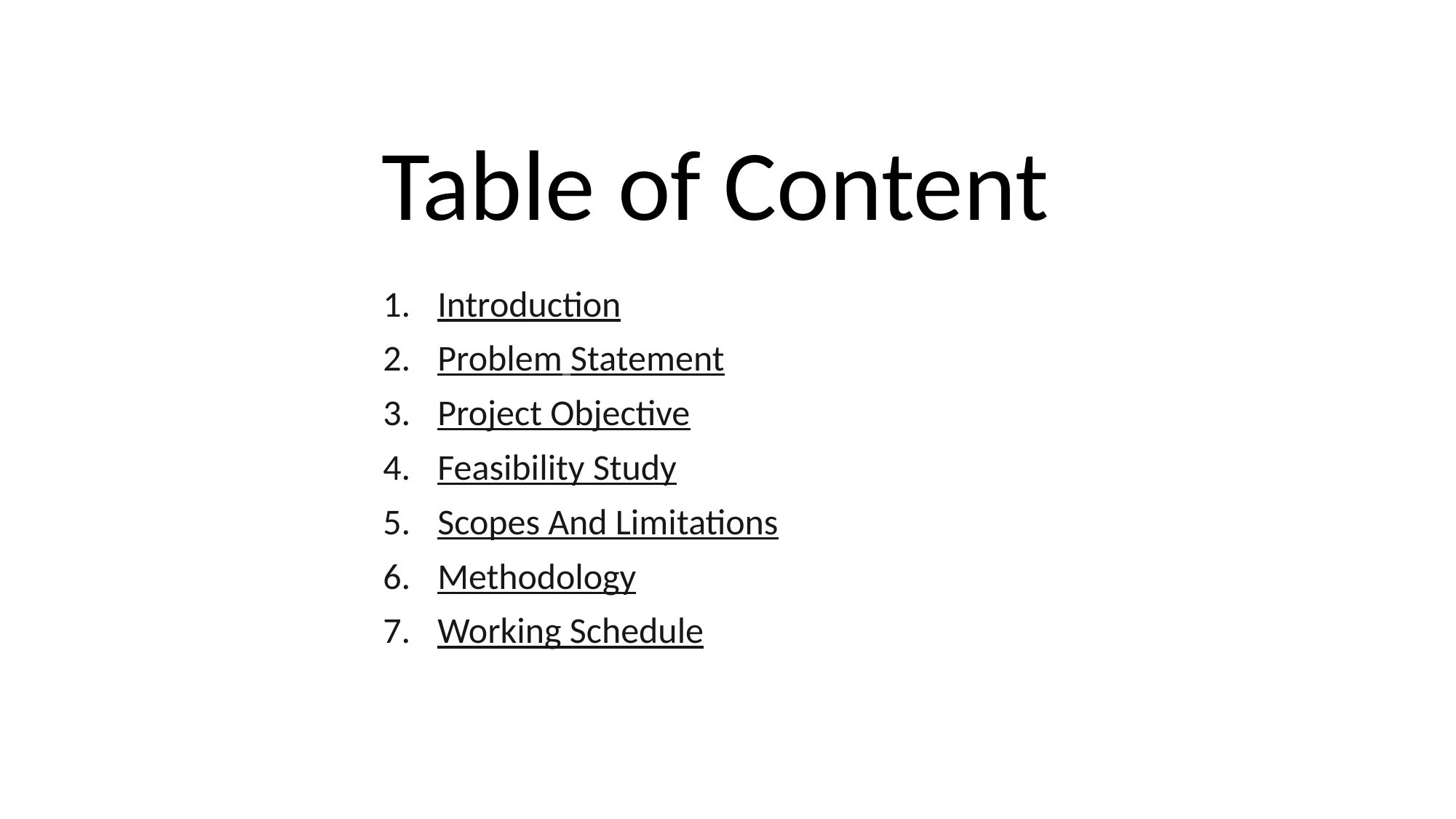

# Table of Content
Introduction
Problem Statement
Project Objective
Feasibility Study
Scopes And Limitations
Methodology
Working Schedule